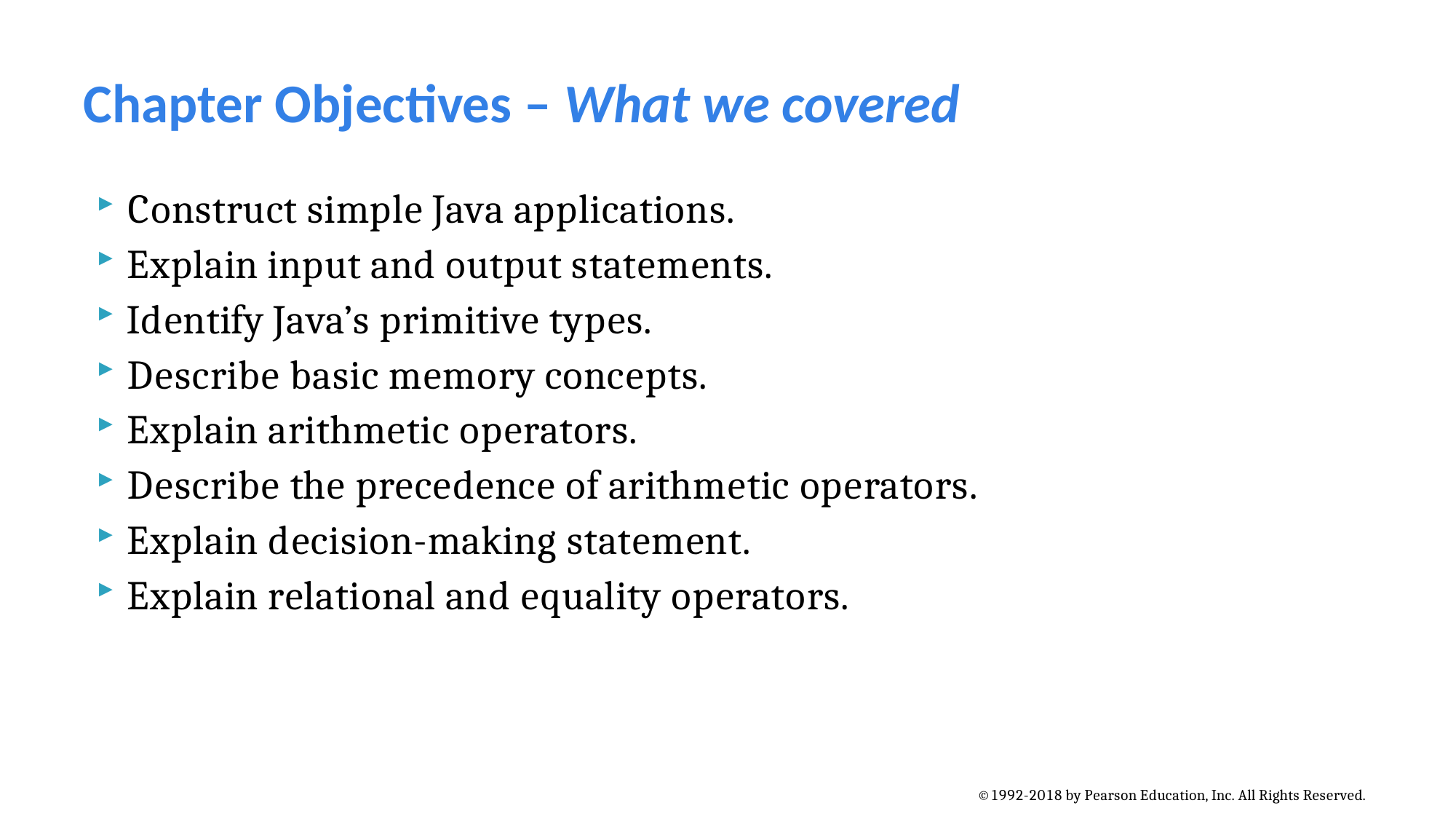

# Chapter Objectives – What we covered
Construct simple Java applications.
Explain input and output statements.
Identify Java’s primitive types.
Describe basic memory concepts.
Explain arithmetic operators.
Describe the precedence of arithmetic operators.
Explain decision-making statement.
Explain relational and equality operators.
©1992-2018 by Pearson Education, Inc. All Rights Reserved.